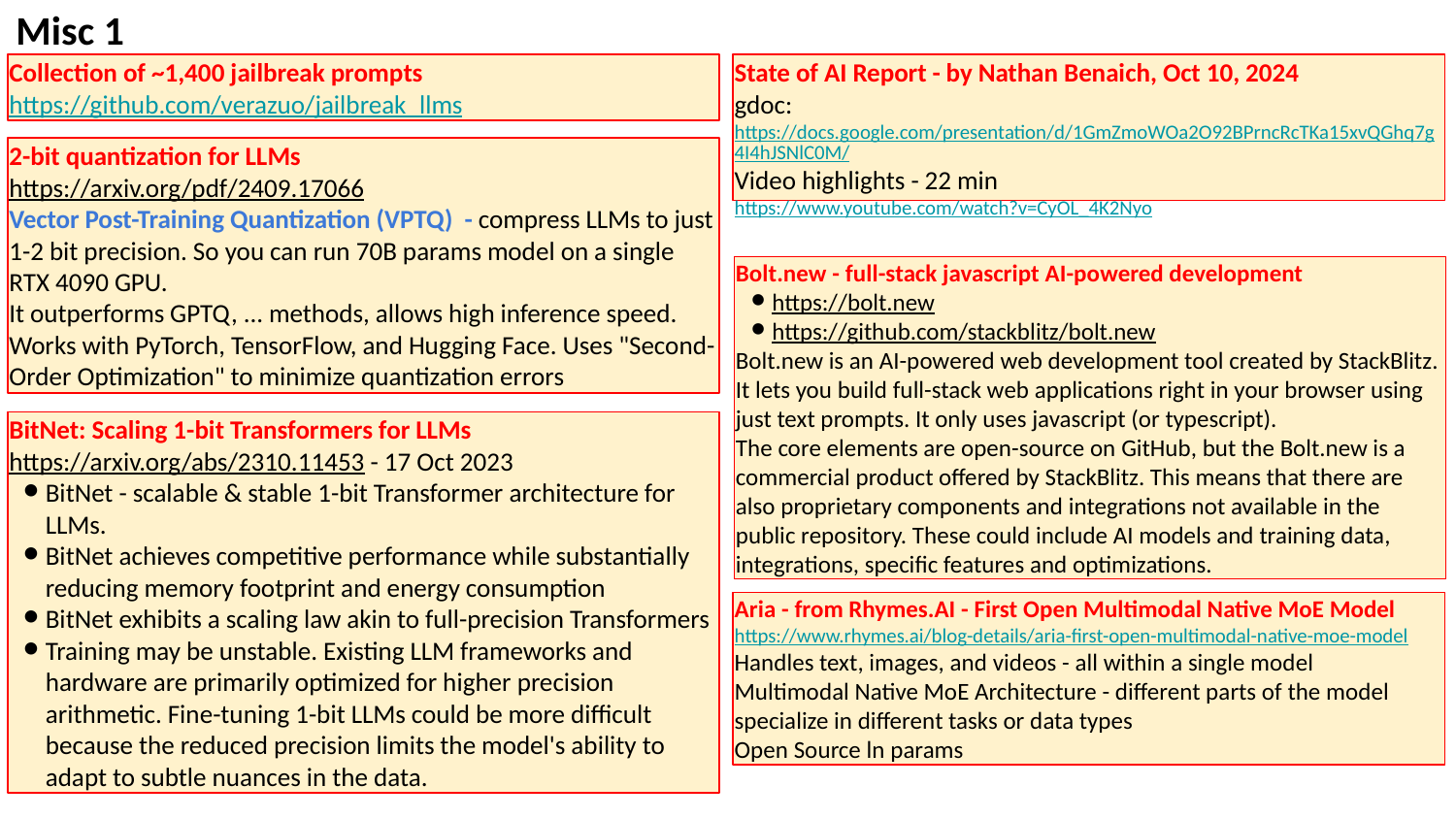

Misc 1
Collection of ~1,400 jailbreak prompts
https://github.com/verazuo/jailbreak_llms
State of AI Report - by Nathan Benaich, Oct 10, 2024
gdoc:
https://docs.google.com/presentation/d/1GmZmoWOa2O92BPrncRcTKa15xvQGhq7g4I4hJSNlC0M/
Video highlights - 22 min
https://www.youtube.com/watch?v=CyOL_4K2Nyo
2-bit quantization for LLMs
https://arxiv.org/pdf/2409.17066
Vector Post-Training Quantization (VPTQ)  - compress LLMs to just 1-2 bit precision. So you can run 70B params model on a single RTX 4090 GPU.
It outperforms GPTQ, ... methods, allows high inference speed. Works with PyTorch, TensorFlow, and Hugging Face. Uses "Second-Order Optimization" to minimize quantization errors
Bolt.new - full-stack javascript AI-powered development
https://bolt.new
https://github.com/stackblitz/bolt.new
Bolt.new is an AI-powered web development tool created by StackBlitz. It lets you build full-stack web applications right in your browser using just text prompts. It only uses javascript (or typescript).
The core elements are open-source on GitHub, but the Bolt.new is a commercial product offered by StackBlitz. This means that there are also proprietary components and integrations not available in the public repository. These could include AI models and training data, integrations, specific features and optimizations.
BitNet: Scaling 1-bit Transformers for LLMs
https://arxiv.org/abs/2310.11453 - 17 Oct 2023
BitNet - scalable & stable 1-bit Transformer architecture for LLMs.
BitNet achieves competitive performance while substantially reducing memory footprint and energy consumption
BitNet exhibits a scaling law akin to full-precision Transformers
Training may be unstable. Existing LLM frameworks and hardware are primarily optimized for higher precision arithmetic. Fine-tuning 1-bit LLMs could be more difficult because the reduced precision limits the model's ability to adapt to subtle nuances in the data.
Aria - from Rhymes.AI - First Open Multimodal Native MoE Model
https://www.rhymes.ai/blog-details/aria-first-open-multimodal-native-moe-model
Handles text, images, and videos - all within a single model
Multimodal Native MoE Architecture - different parts of the model specialize in different tasks or data types
Open Source ln params